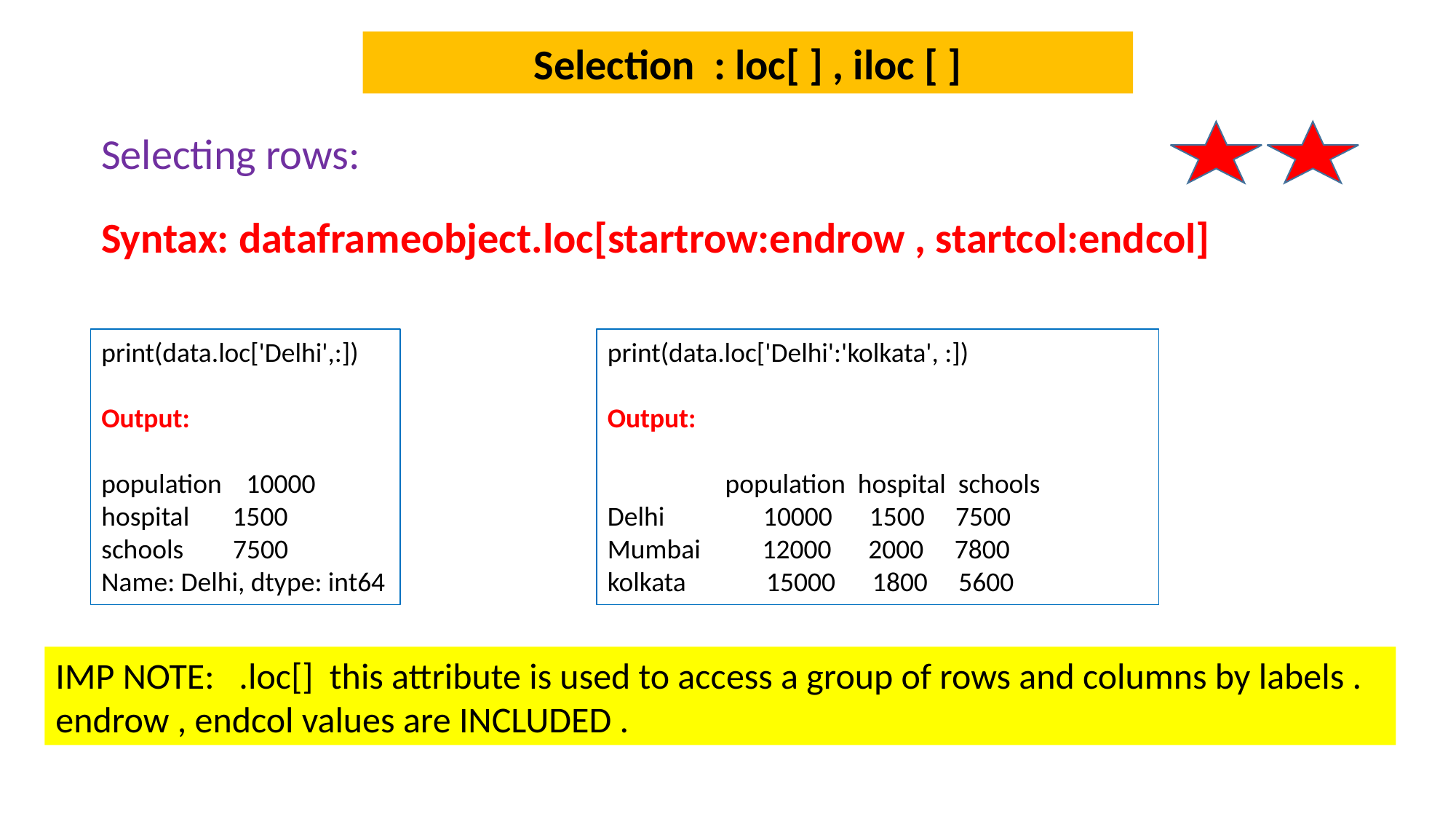

Selection  : loc[ ] , iloc [ ]
Selecting rows:

Syntax: dataframeobject.loc[startrow:endrow , startcol:endcol]

print(data.loc['Delhi',:])

Output:

population    10000
hospital       1500
schools        7500
Name: Delhi, dtype: int64
print(data.loc['Delhi':'kolkata', :])

Output:

                   population  hospital  schools
Delhi                10000      1500     7500
Mumbai          12000      2000     7800
kolkata             15000      1800     5600
IMP NOTE:   .loc[]  this attribute is used to access a group of rows and columns by labels .
endrow , endcol values are INCLUDED .